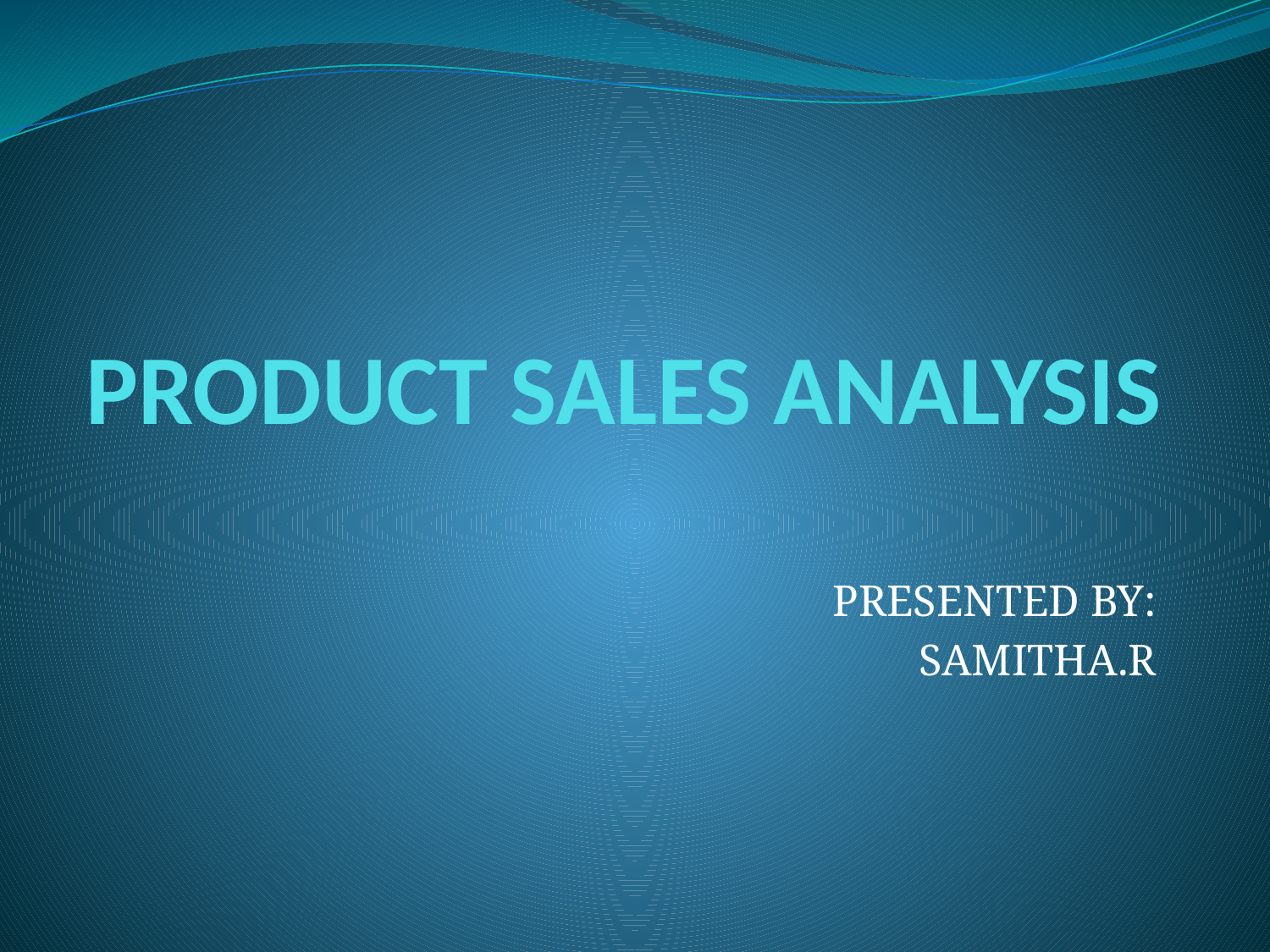

# PRODUCT SALES ANALYSIS

PRESENTED BY:
SAMITHA.R